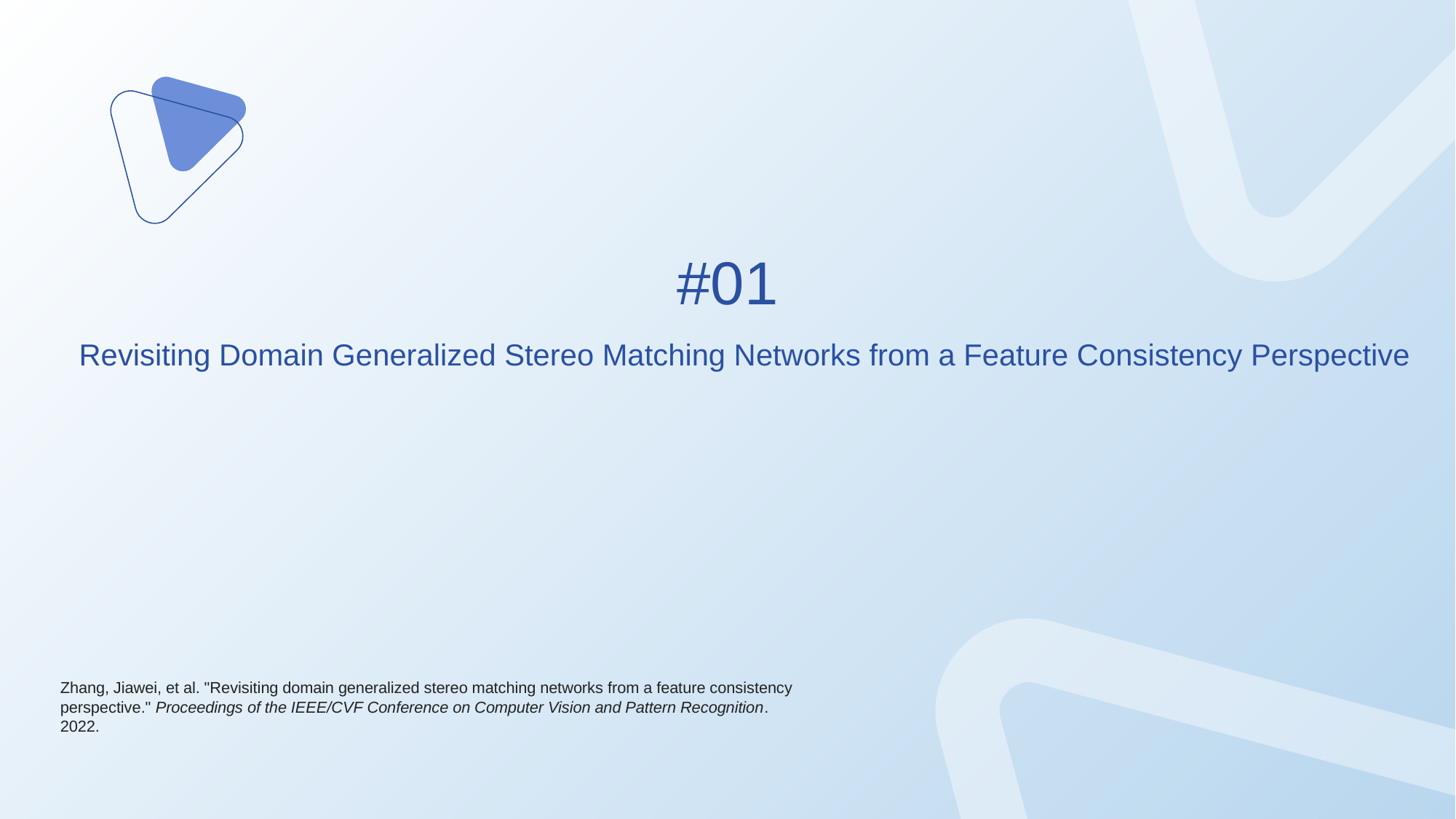

#01
Revisiting Domain Generalized Stereo Matching Networks from a Feature Consistency Perspective

Zhang, Jiawei, et al. "Revisiting domain generalized stereo matching networks from a feature consistency perspective." Proceedings of the IEEE/CVF Conference on Computer Vision and Pattern Recognition. 2022.